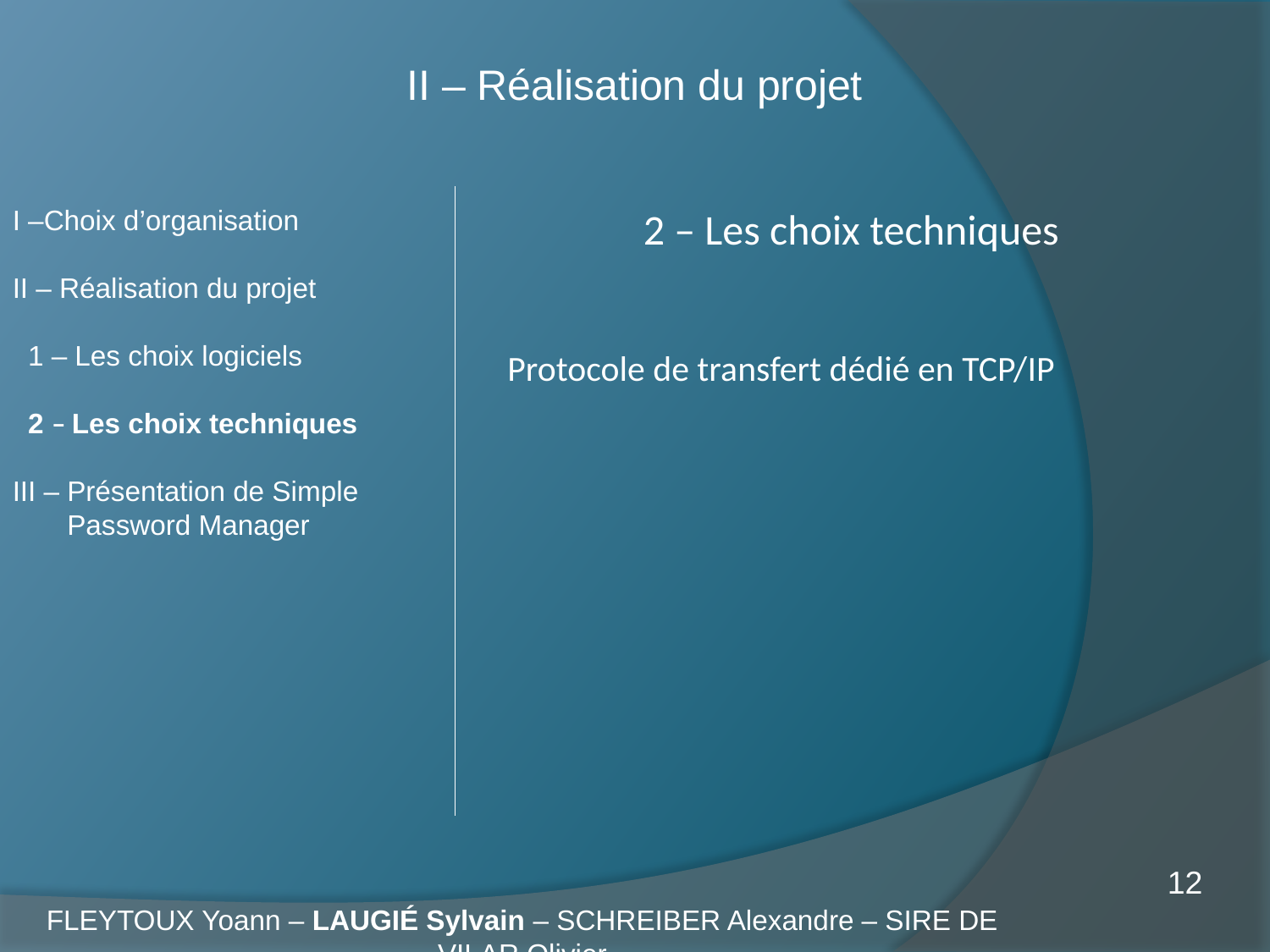

II – Réalisation du projet
2 – Les choix techniques

Protocole de transfert dédié en TCP/IP
I –Choix d’organisation

II – Réalisation du projet

  1 – Les choix logiciels

  2 – Les choix techniques

III – Présentation de Simple
       Password Manager

12
FLEYTOUX Yoann – LAUGIÉ Sylvain – SCHREIBER Alexandre – SIRE DE VILAR Olivier